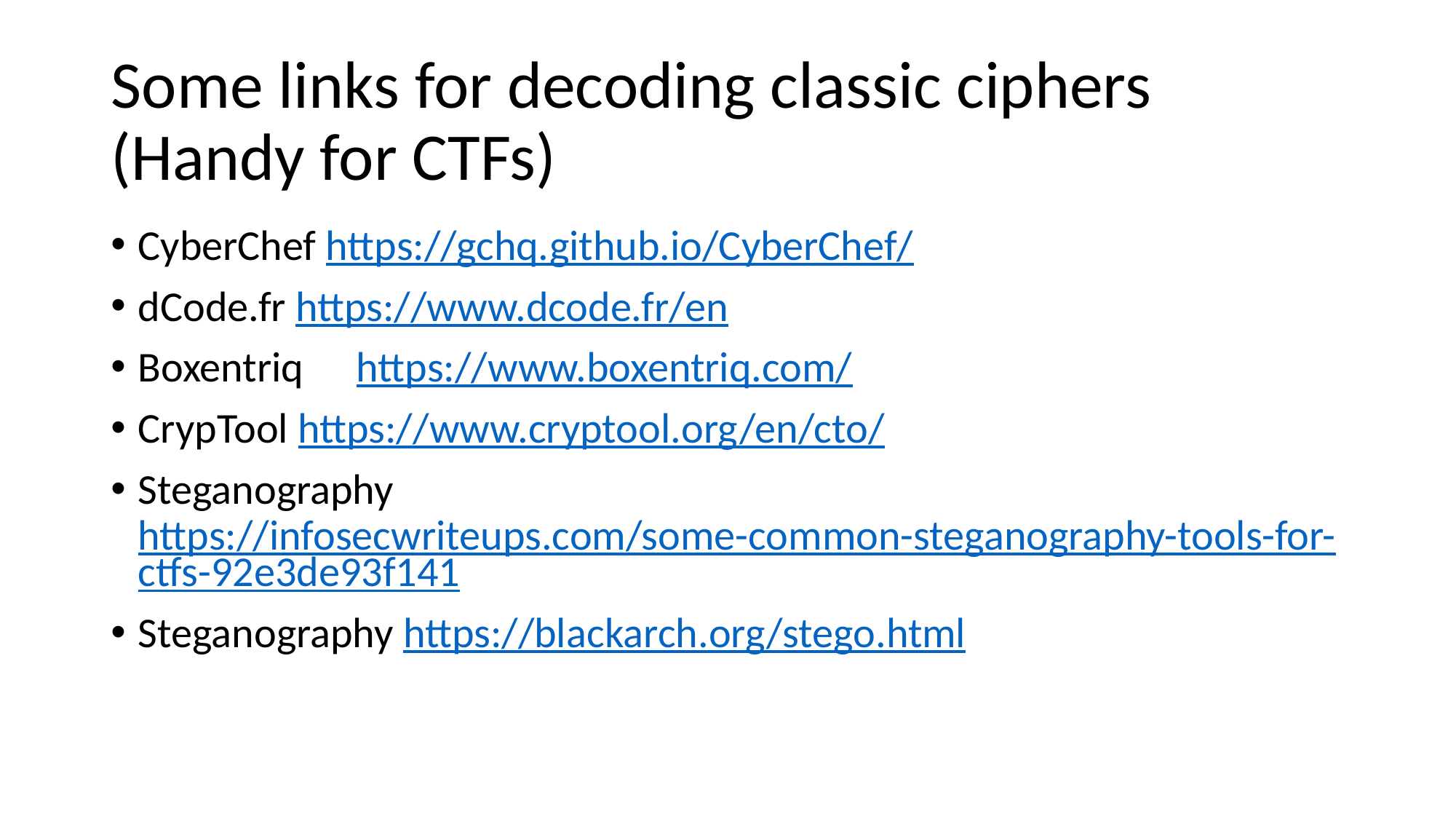

# Some links for decoding classic ciphers (Handy for CTFs)
CyberChef https://gchq.github.io/CyberChef/
dCode.fr https://www.dcode.fr/en
Boxentriq	https://www.boxentriq.com/
CrypTool https://www.cryptool.org/en/cto/
Steganography https://infosecwriteups.com/some-common-steganography-tools-for-ctfs-92e3de93f141
Steganography https://blackarch.org/stego.html